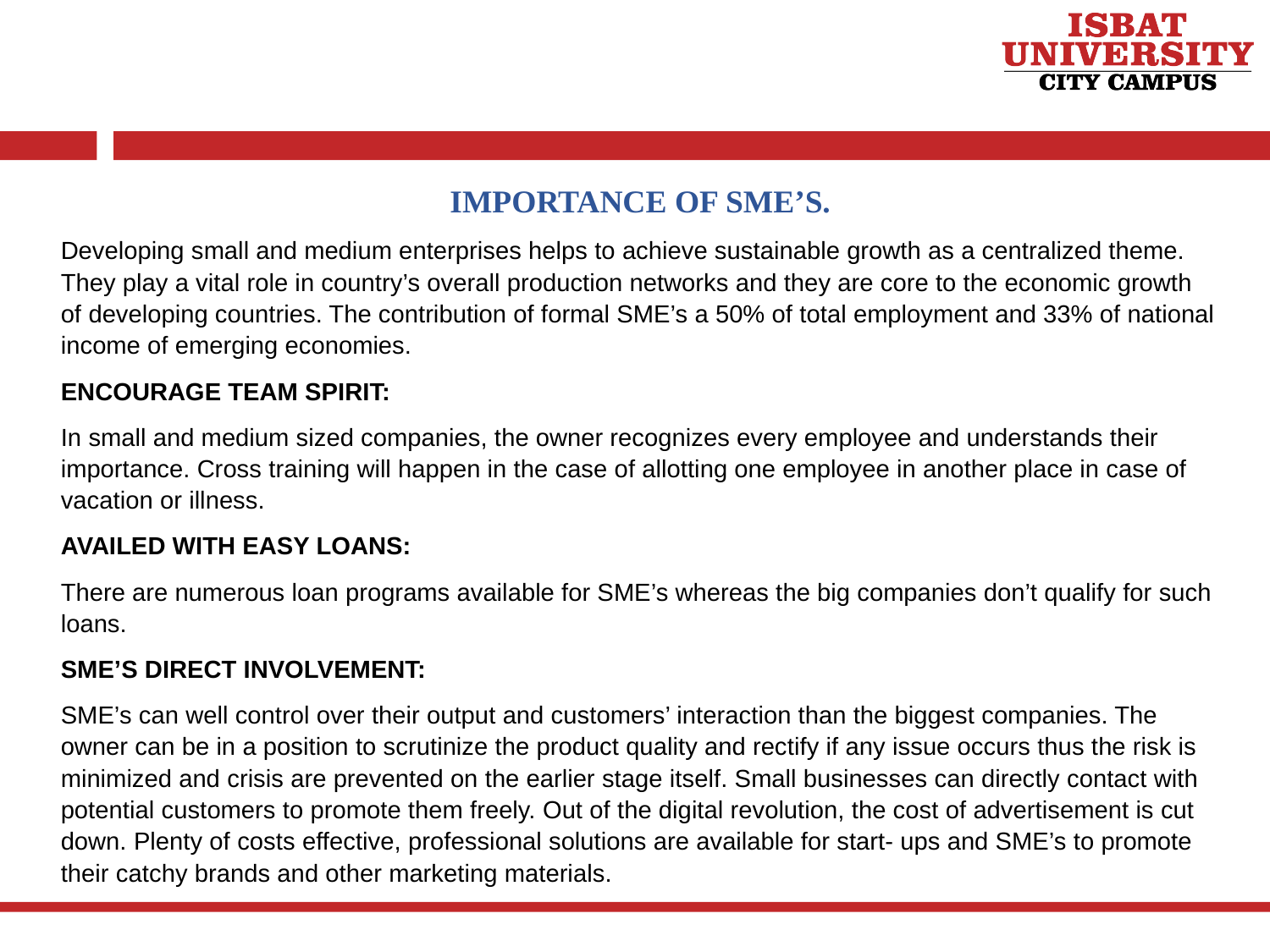

IMPORTANCE OF SME’S.
Developing small and medium enterprises helps to achieve sustainable growth as a centralized theme. They play a vital role in country’s overall production networks and they are core to the economic growth of developing countries. The contribution of formal SME’s a 50% of total employment and 33% of national income of emerging economies.
ENCOURAGE TEAM SPIRIT:
In small and medium sized companies, the owner recognizes every employee and understands their importance. Cross training will happen in the case of allotting one employee in another place in case of vacation or illness.
AVAILED WITH EASY LOANS:
There are numerous loan programs available for SME’s whereas the big companies don’t qualify for such loans.
SME’S DIRECT INVOLVEMENT:
SME’s can well control over their output and customers’ interaction than the biggest companies. The owner can be in a position to scrutinize the product quality and rectify if any issue occurs thus the risk is minimized and crisis are prevented on the earlier stage itself. Small businesses can directly contact with potential customers to promote them freely. Out of the digital revolution, the cost of advertisement is cut down. Plenty of costs effective, professional solutions are available for start- ups and SME’s to promote their catchy brands and other marketing materials.